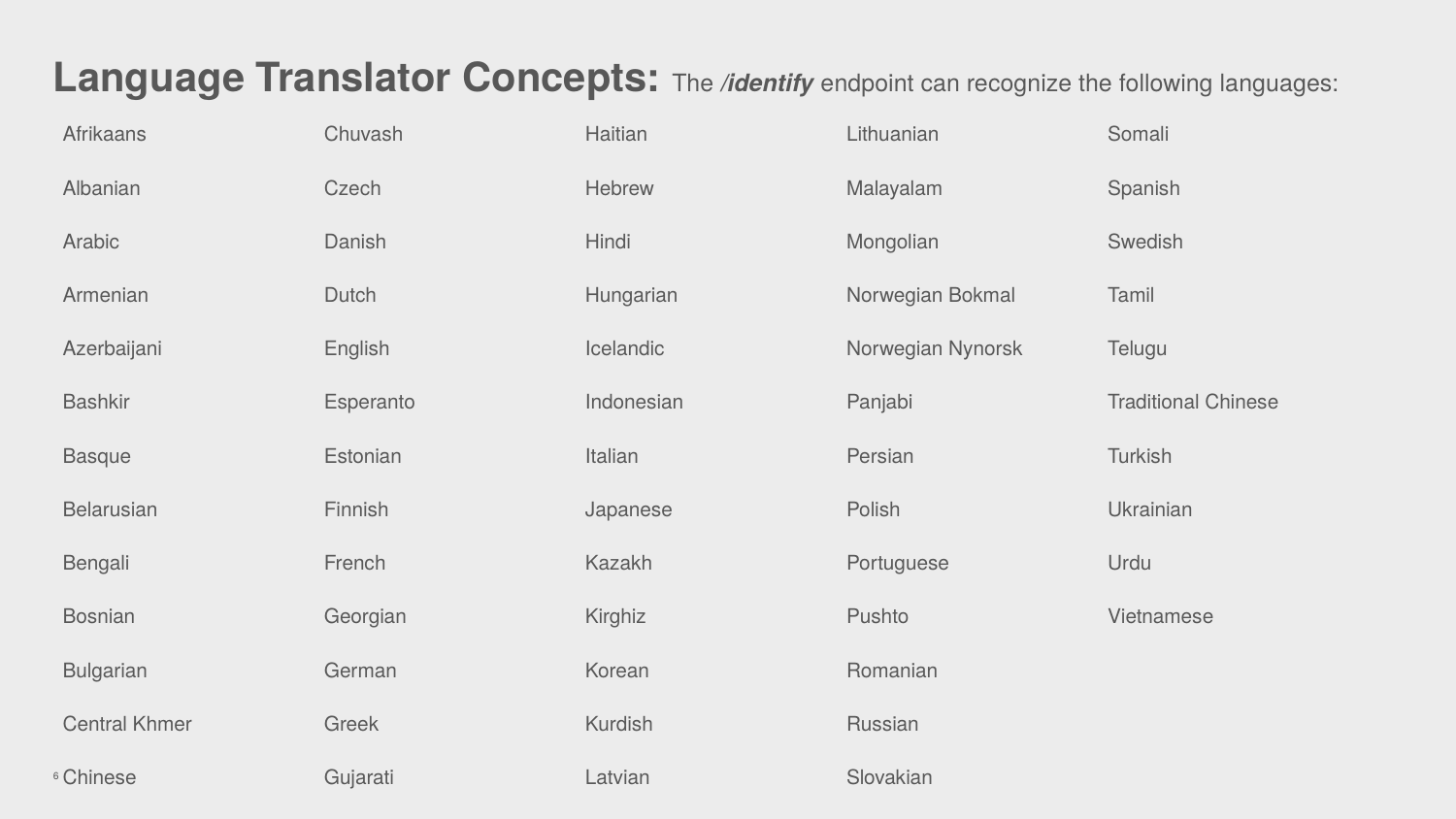

# Language Translator Concepts: The /identify endpoint can recognize the following languages:
Afrikaans
Albanian
Arabic
Armenian
Azerbaijani
Bashkir
Basque
Belarusian
Bengali
Bosnian
Bulgarian
Central Khmer
Chinese
Chuvash
Czech
Danish
Dutch
English
Esperanto
Estonian
Finnish
French
Georgian
German
Greek
Gujarati
Haitian
Hebrew
Hindi
Hungarian
Icelandic
Indonesian
Italian
Japanese
Kazakh
Kirghiz
Korean
Kurdish
Latvian
Lithuanian
Malayalam
Mongolian
Norwegian Bokmal
Norwegian Nynorsk
Panjabi
Persian
Polish
Portuguese
Pushto
Romanian
Russian
Slovakian
Somali
Spanish
Swedish
Tamil
Telugu
Traditional Chinese
Turkish
Ukrainian
Urdu
Vietnamese

6